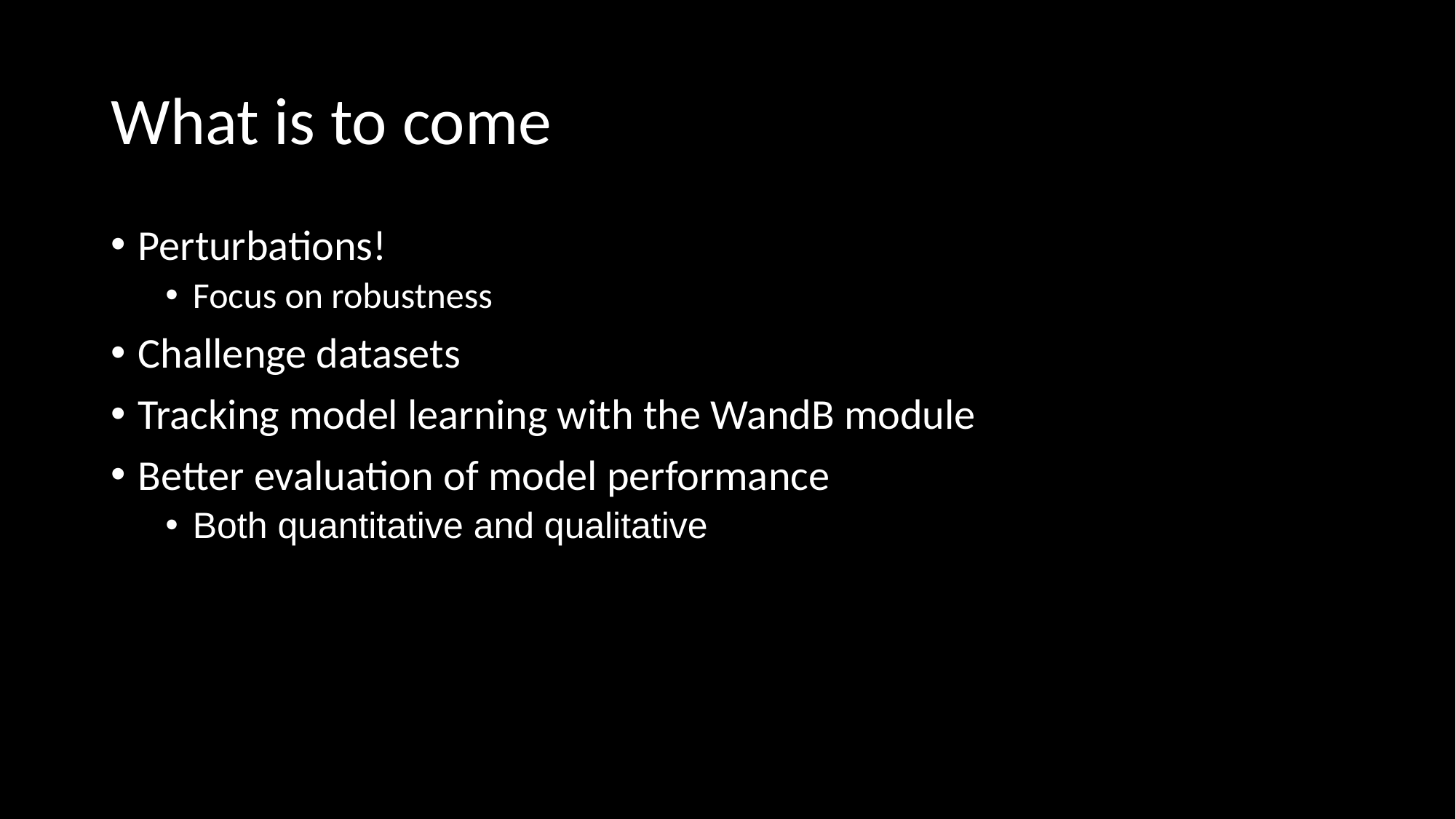

# What is to come
Perturbations!
Focus on robustness
Challenge datasets
Tracking model learning with the WandB module
Better evaluation of model performance
Both quantitative and qualitative